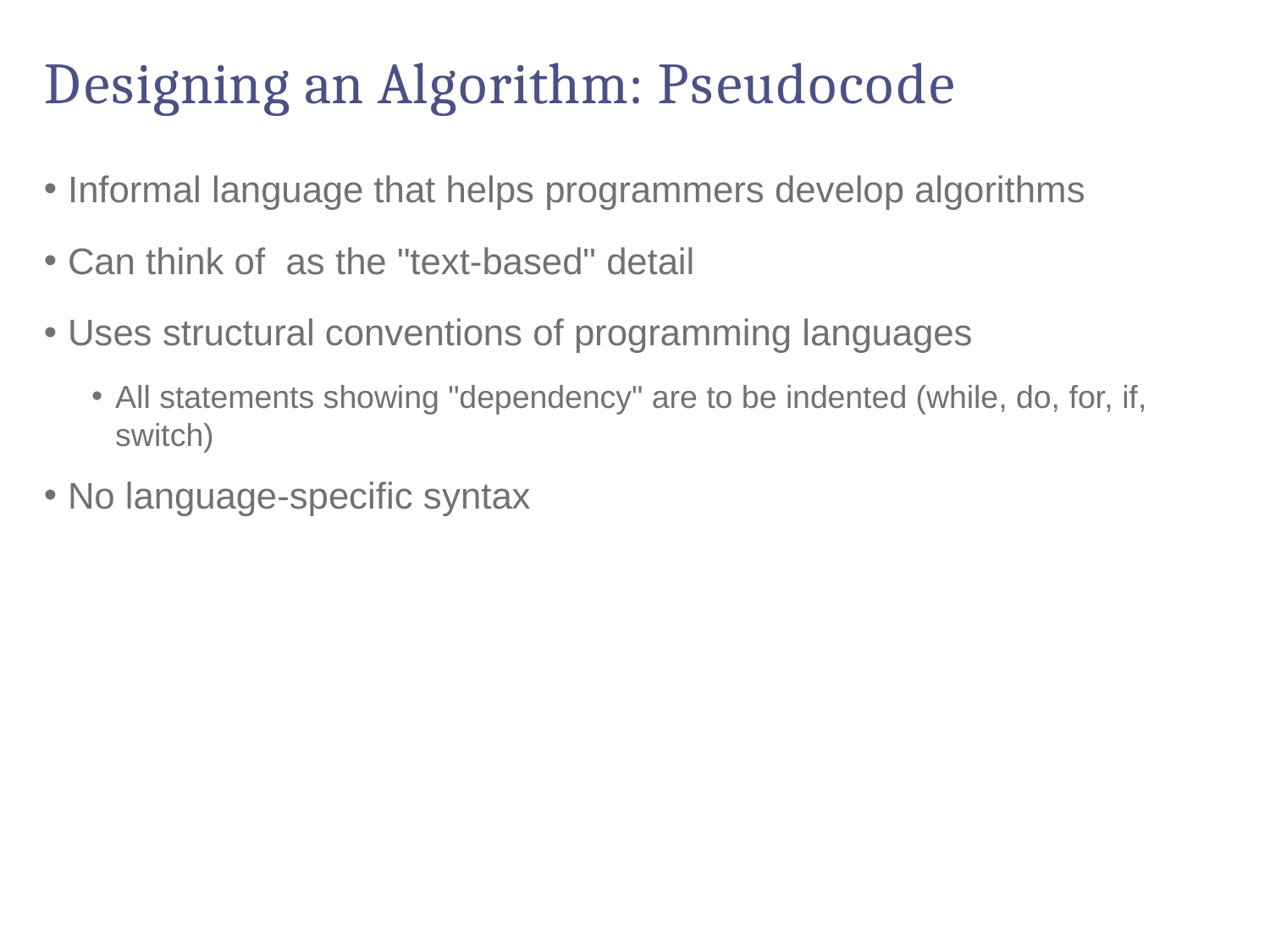

# Designing an Algorithm: Pseudocode
Informal language that helps programmers develop algorithms
Can think of  as the "text-based" detail
Uses structural conventions of programming languages
All statements showing "dependency" are to be indented (while, do, for, if, switch)
No language-specific syntax